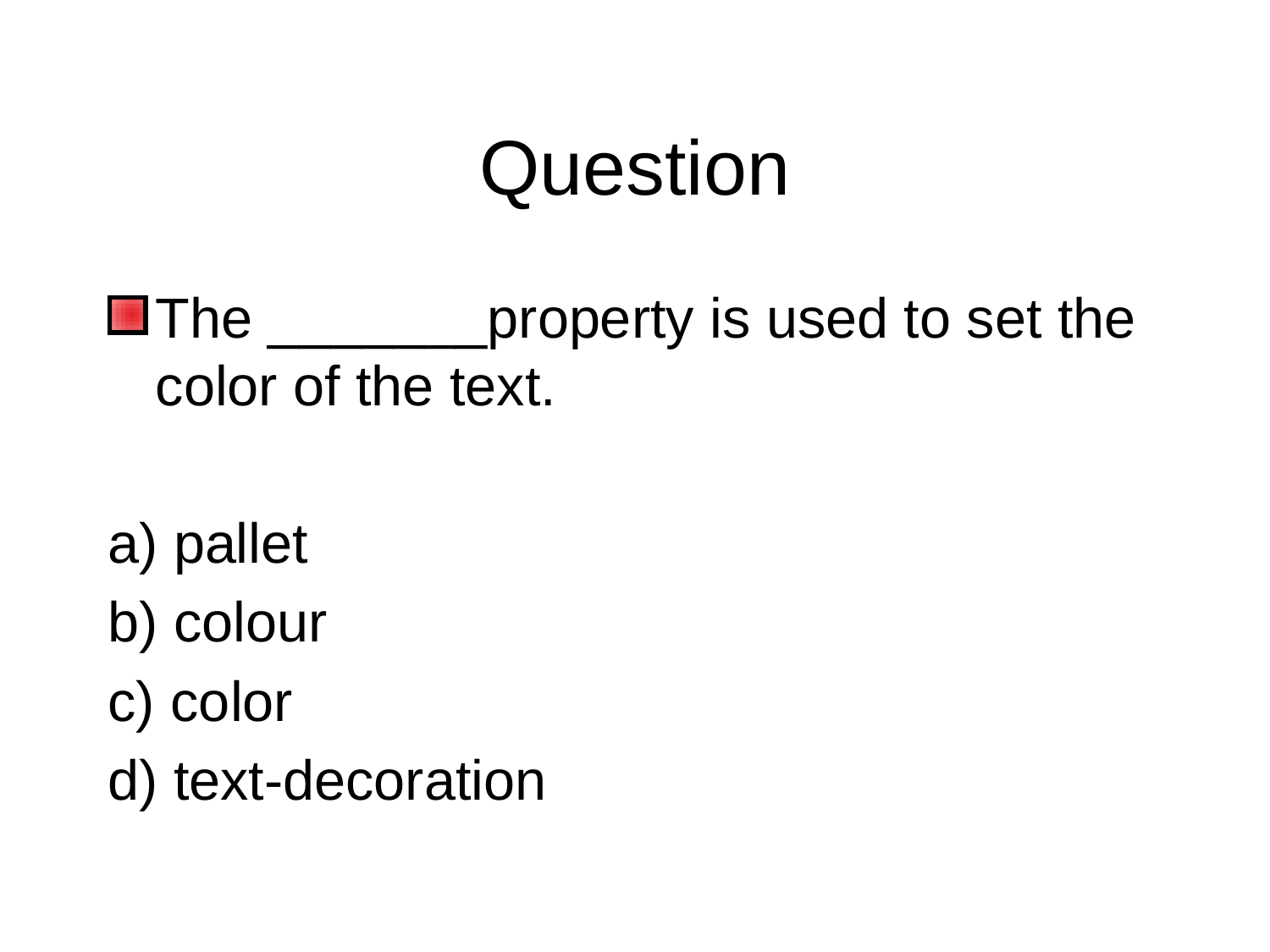

# Question
The _______property is used to set the color of the text.

a) pallet
b) colour
c) color
d) text-decoration